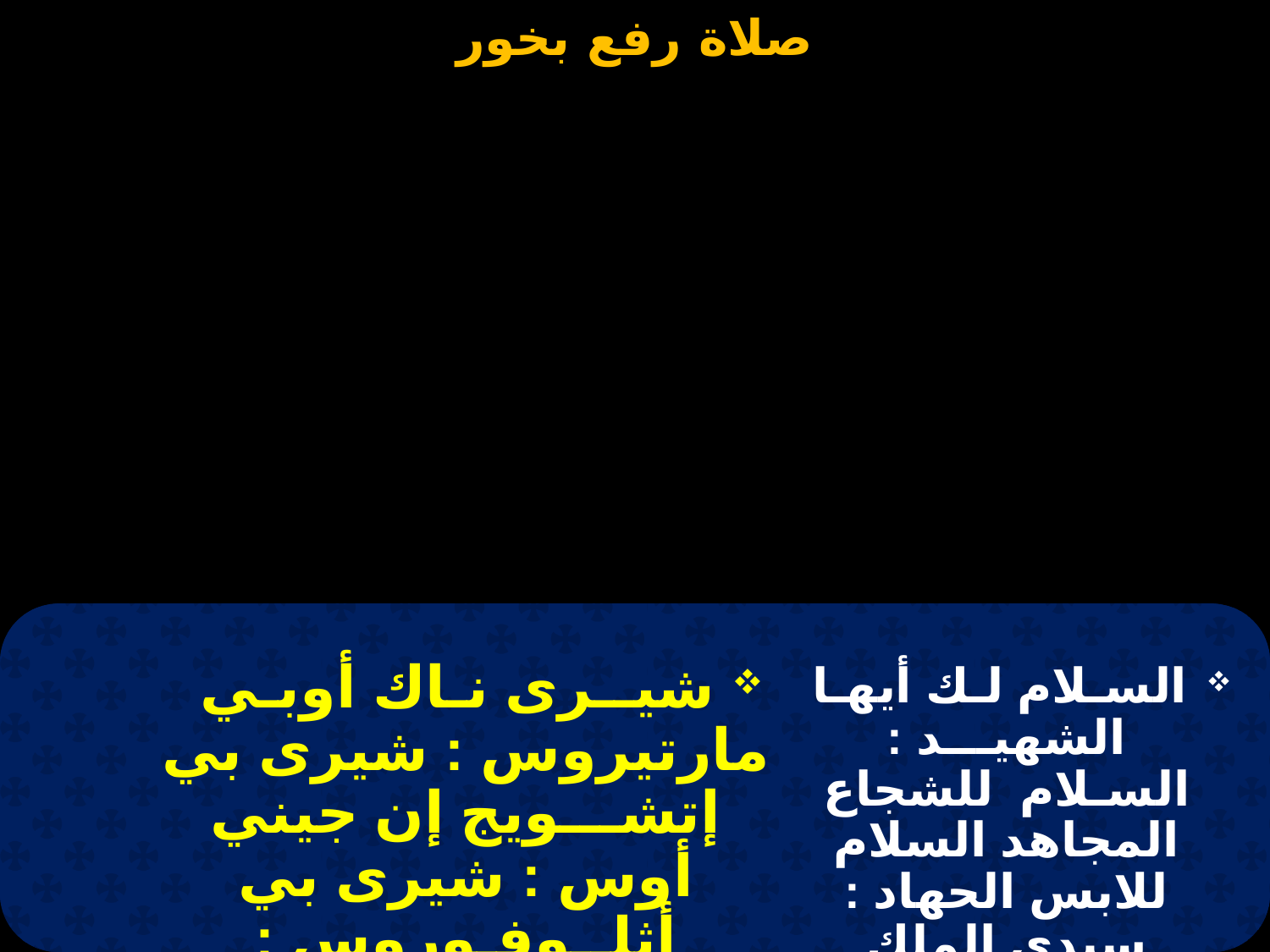

شيــرى نـاك أوبـي مارتيروس : شيرى بي إتشـــويج إن جيني أوس : شيرى بي أثلــوفـوروس : بـاشـويس إبؤرو جيئورجيوس .
 السـلام لـك أيهـا الشهيـــد : السـلام  للشجاع المجاهد السلام للابس الحهاد : سيدي الملك جيؤرجيوس .